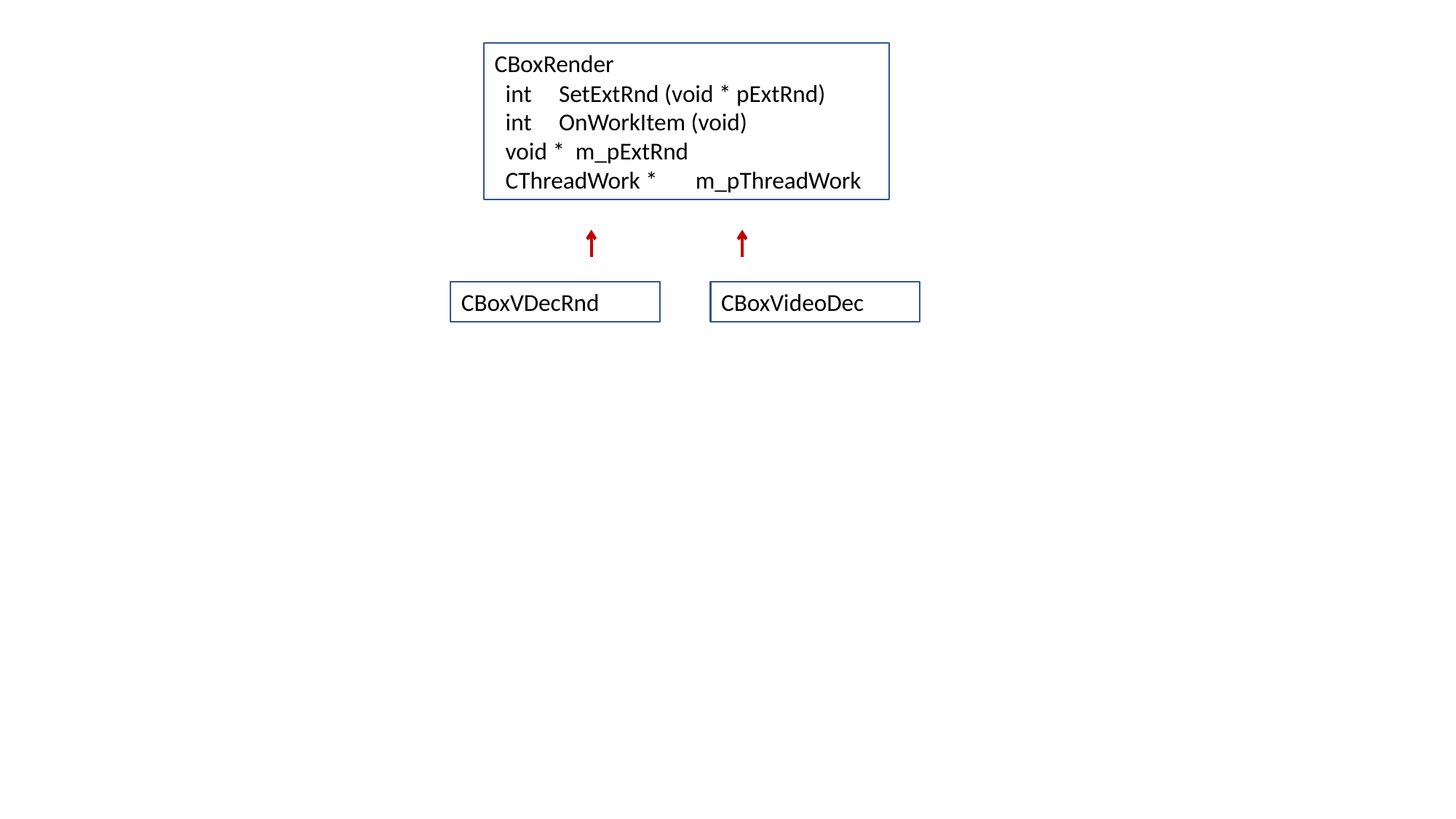

CBoxRender
  int     SetExtRnd (void * pExtRnd)
  int     OnWorkItem (void)
  void *  m_pExtRnd
  CThreadWork *       m_pThreadWork
CBoxVDecRnd
CBoxVideoDec